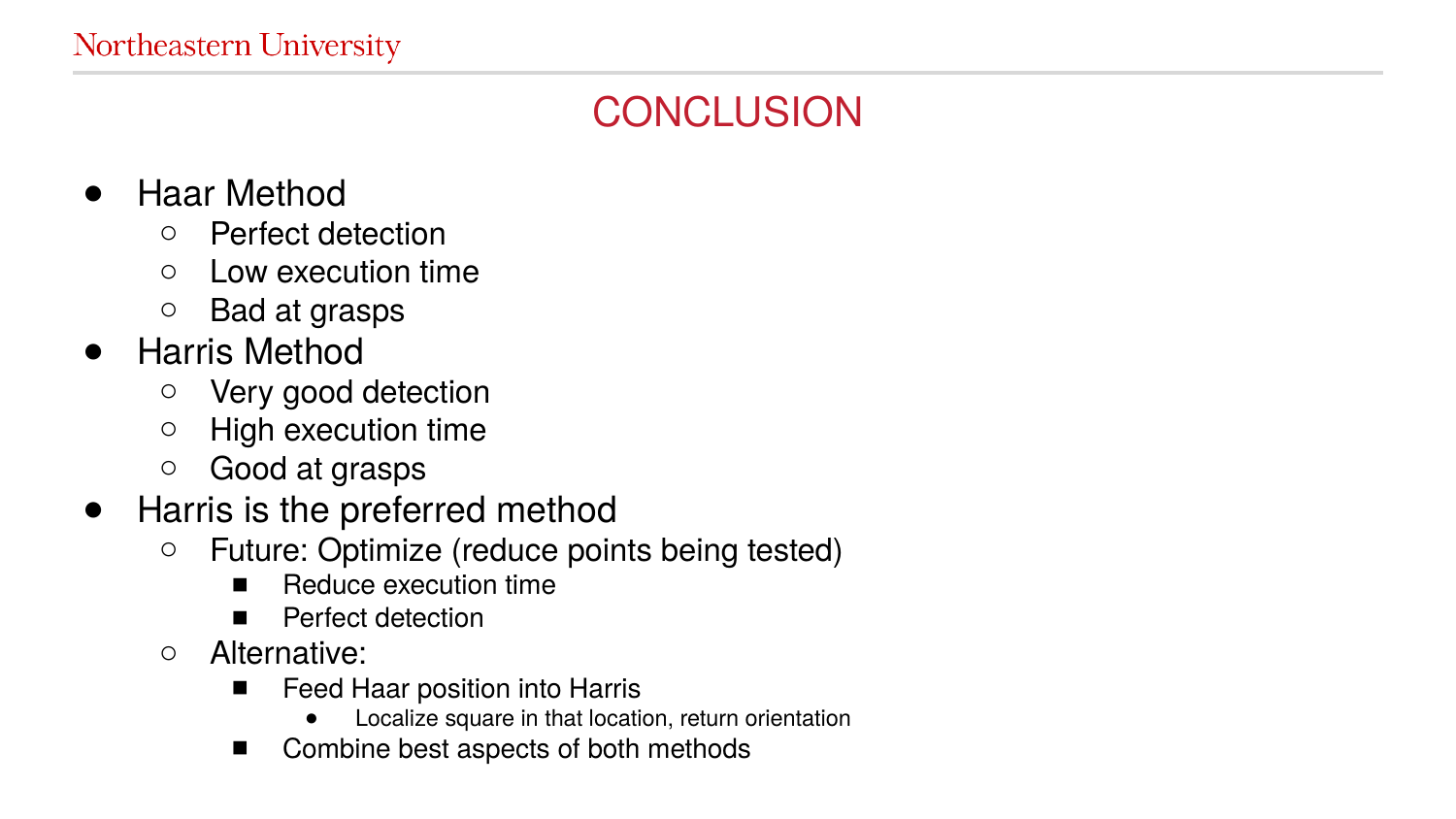

# CONCLUSION
Haar Method
Perfect detection
Low execution time
Bad at grasps
Harris Method
Very good detection
High execution time
Good at grasps
Harris is the preferred method
Future: Optimize (reduce points being tested)
Reduce execution time
Perfect detection
Alternative:
Feed Haar position into Harris
Localize square in that location, return orientation
Combine best aspects of both methods